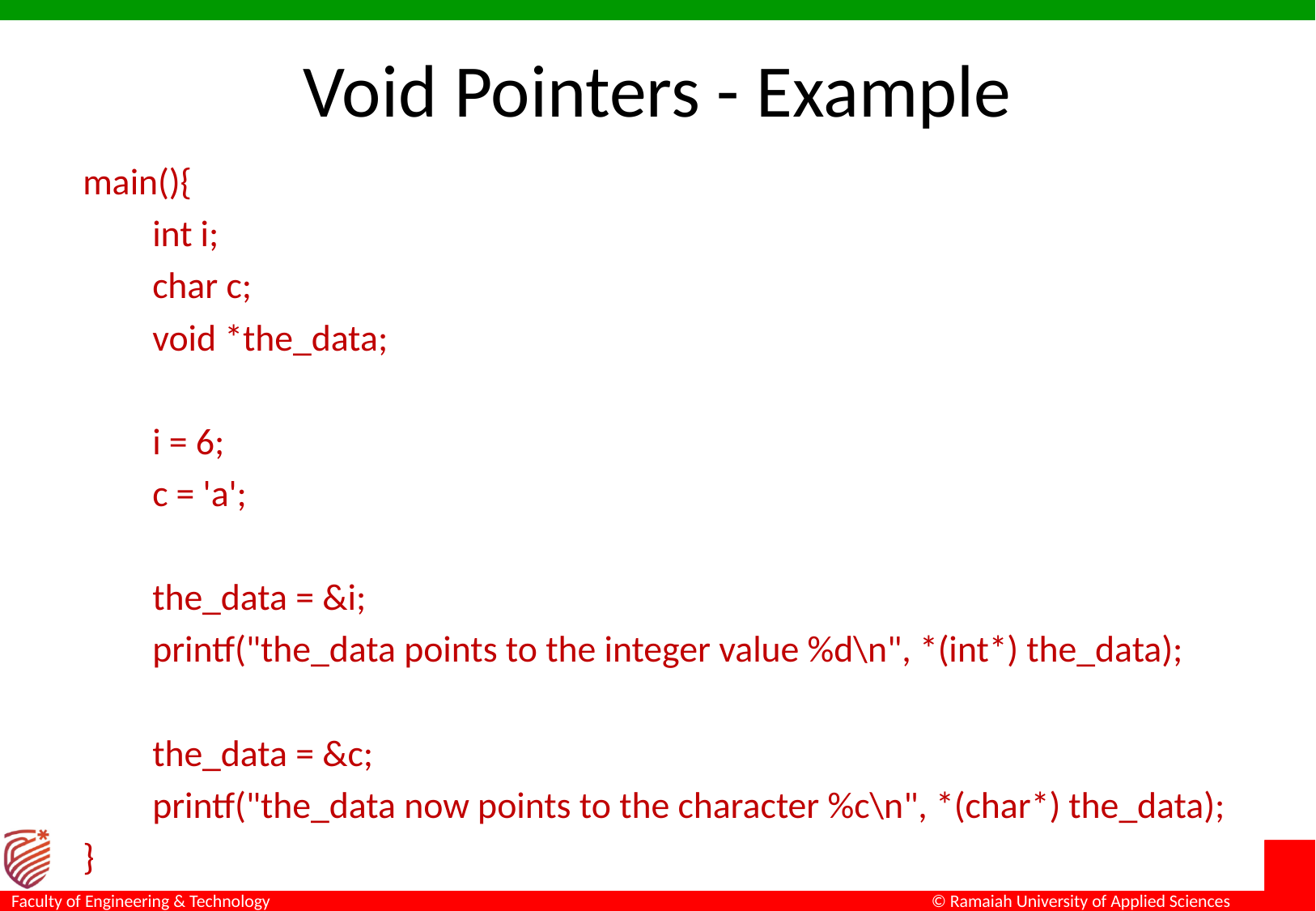

# Void Pointers - Example
main(){
  int i;
  char c;
  void *the_data;

  i = 6;
  c = 'a';

  the_data = &i;
  printf("the_data points to the integer value %d\n", *(int*) the_data);

  the_data = &c;
  printf("the_data now points to the character %c\n", *(char*) the_data);
}